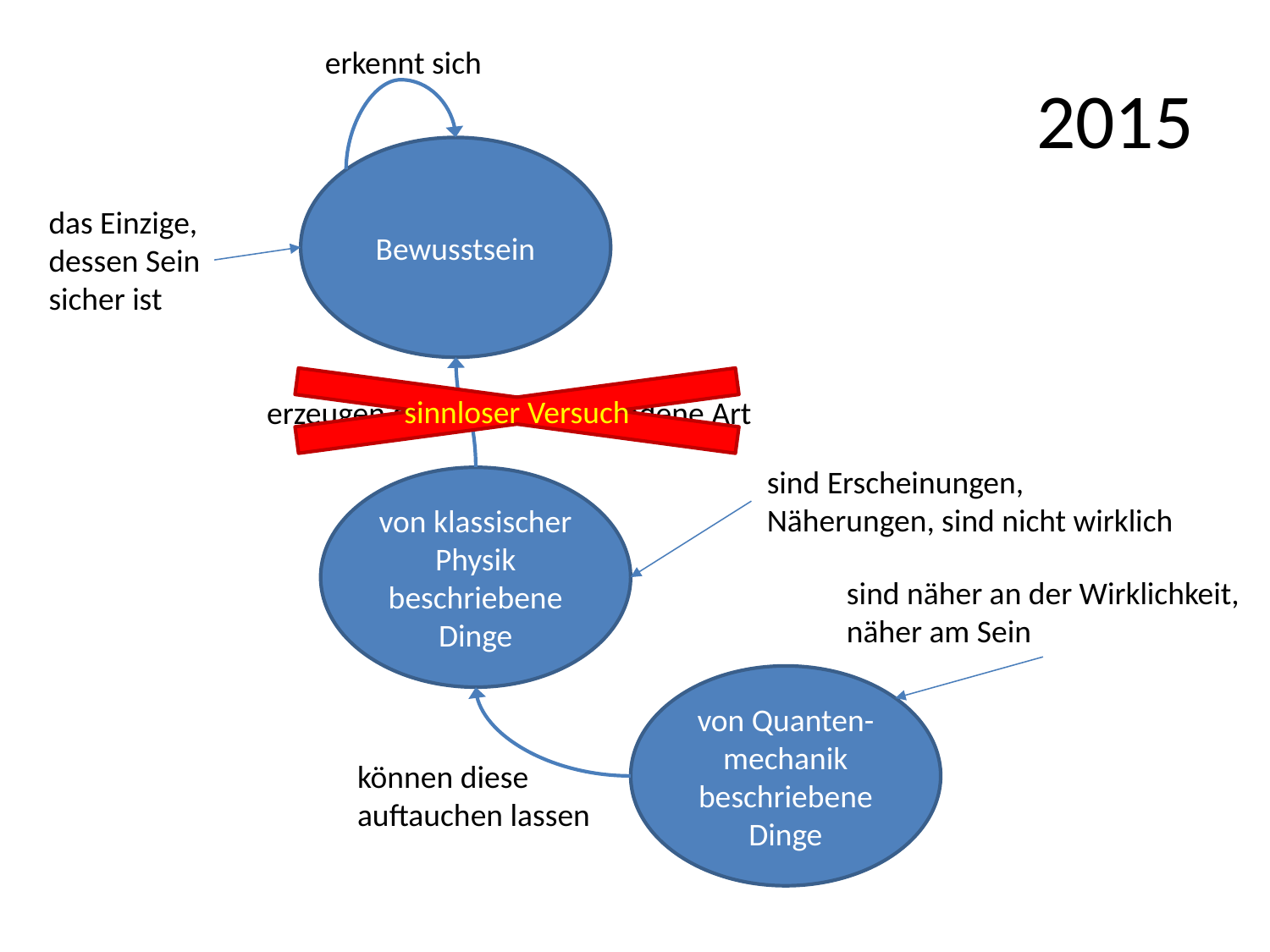

erkennt sich
2015

Bewusstsein
das Einzige,
dessen Sein
sicher ist

sinnloser Versuch
erzeugen auf noch unverstandene Art

sind Erscheinungen,
Näherungen, sind nicht wirklich
von klassischer Physik beschriebene Dinge

sind näher an der Wirklichkeit,
näher am Sein

von Quanten-mechanik beschriebene Dinge

können diese
auftauchen lassen